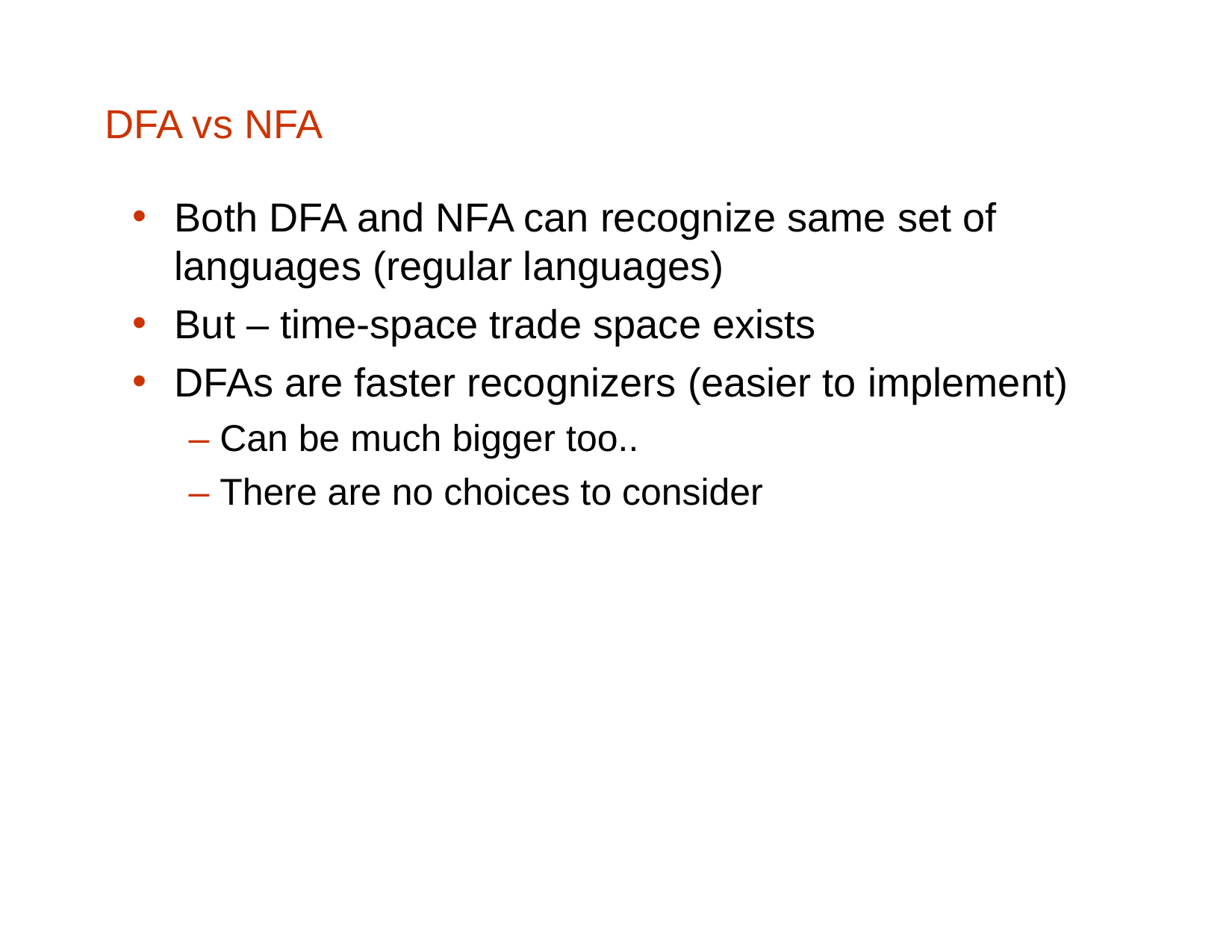

# DFA vs NFA
Both DFA and NFA can recognize same set of languages (regular languages)
But – time-space trade space exists
DFAs are faster recognizers (easier to implement)
– Can be much bigger too..
– There are no choices to consider